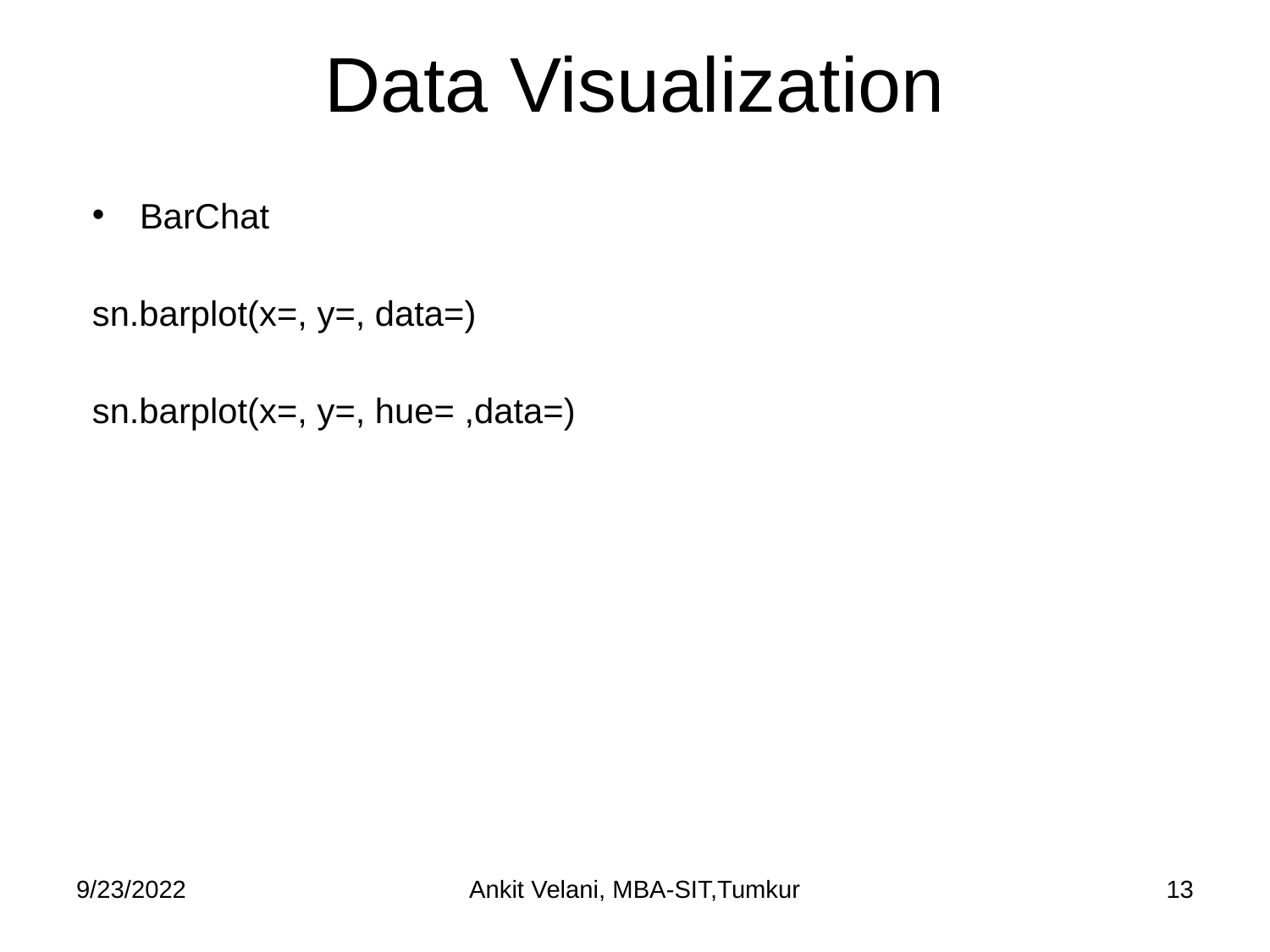

# Data Visualization

BarChat

sn.barplot(x=, y=, data=)

sn.barplot(x=, y=, hue= ,data=)

9/23/2022
Ankit Velani, MBA-SIT,Tumkur
13